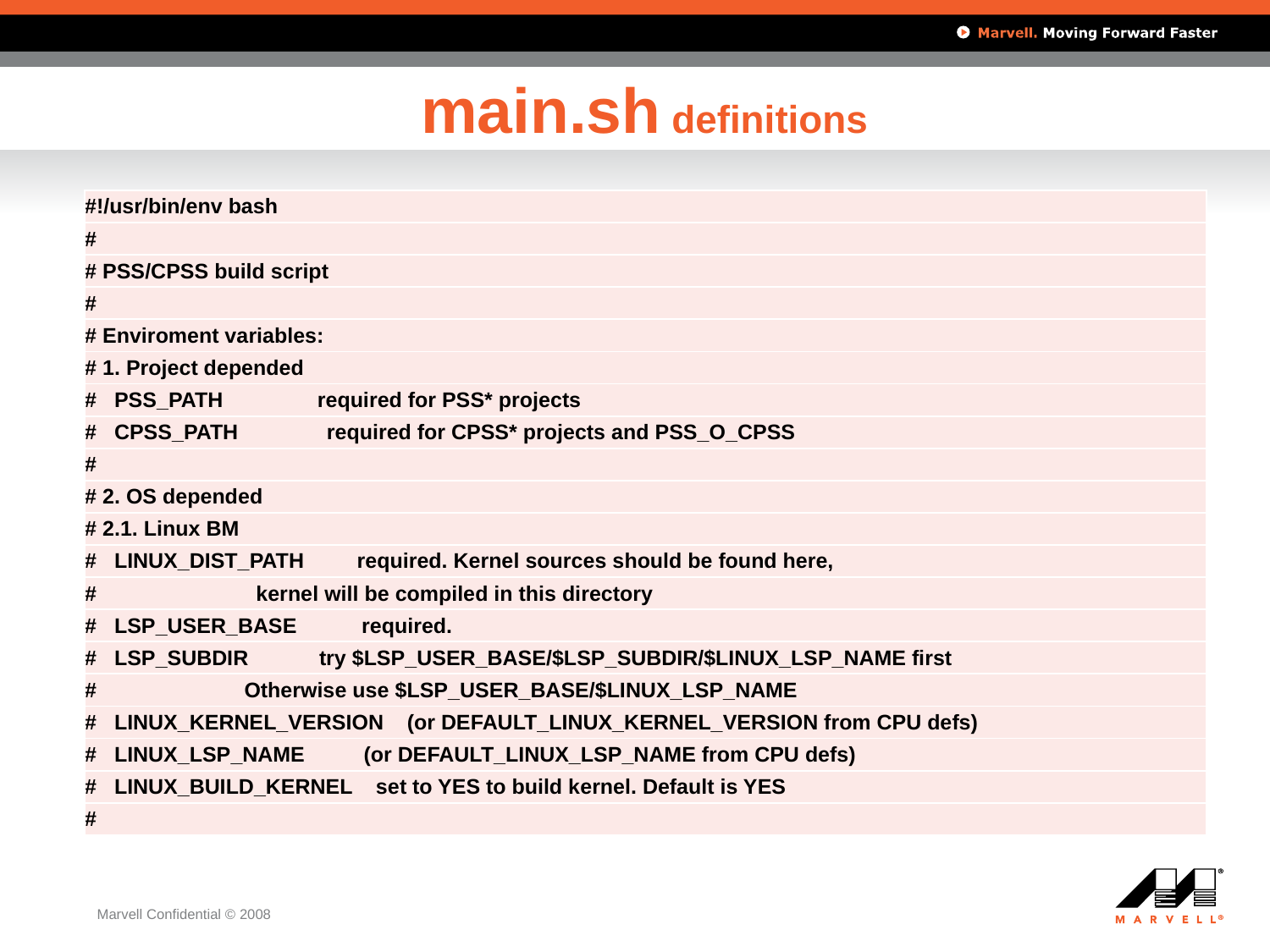

# main.sh definitions
| #!/usr/bin/env bash |
| --- |
| # |
| # PSS/CPSS build script |
| # |
| # Enviroment variables: |
| # 1. Project depended |
| # PSS\_PATH required for PSS\* projects |
| # CPSS\_PATH required for CPSS\* projects and PSS\_O\_CPSS |
| # |
| # 2. OS depended |
| # 2.1. Linux BM |
| # LINUX\_DIST\_PATH required. Kernel sources should be found here, |
| # kernel will be compiled in this directory |
| # LSP\_USER\_BASE required. |
| # LSP\_SUBDIR try $LSP\_USER\_BASE/$LSP\_SUBDIR/$LINUX\_LSP\_NAME first |
| # Otherwise use $LSP\_USER\_BASE/$LINUX\_LSP\_NAME |
| # LINUX\_KERNEL\_VERSION (or DEFAULT\_LINUX\_KERNEL\_VERSION from CPU defs) |
| # LINUX\_LSP\_NAME (or DEFAULT\_LINUX\_LSP\_NAME from CPU defs) |
| # LINUX\_BUILD\_KERNEL set to YES to build kernel. Default is YES |
| # |